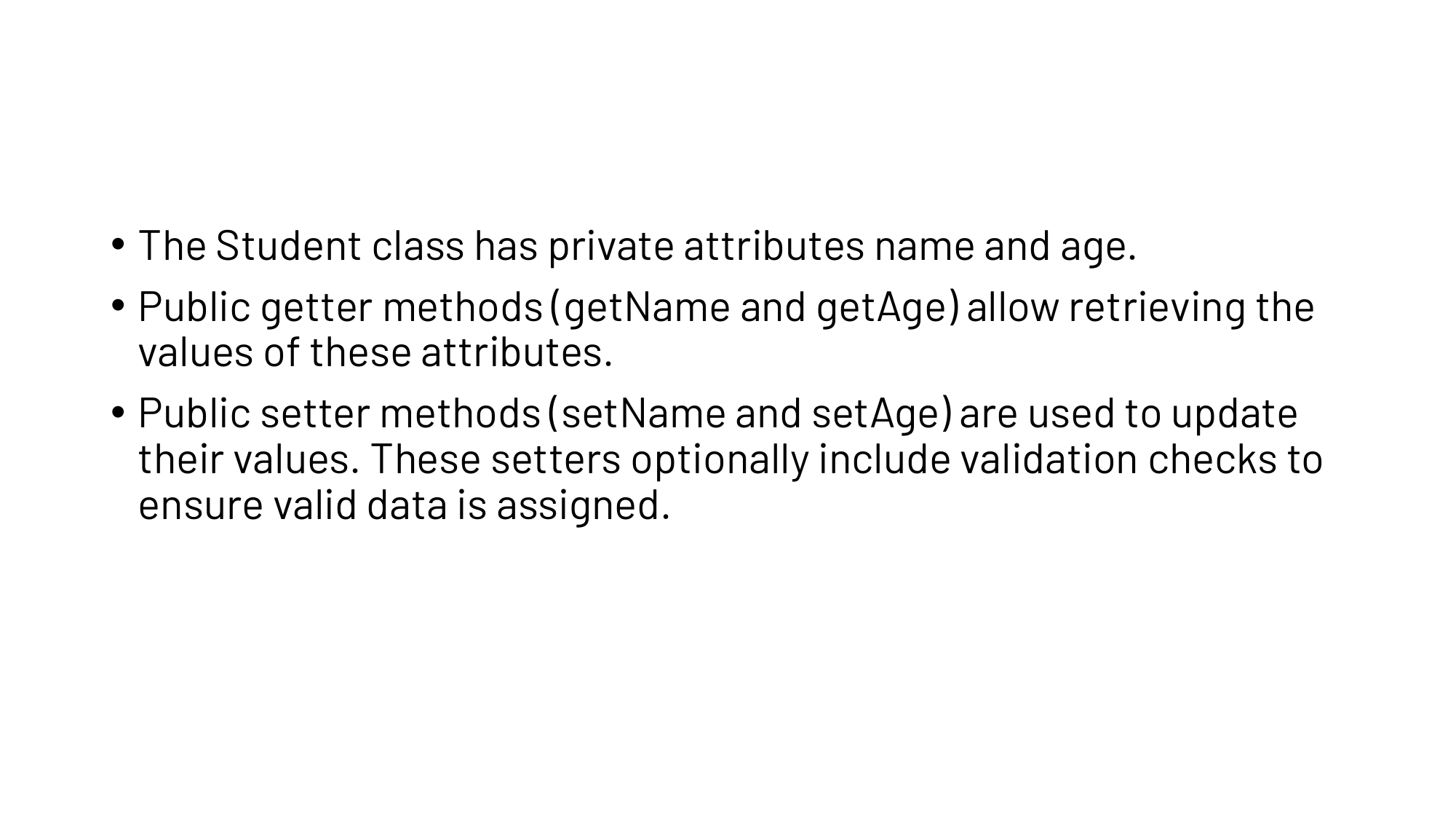

The Student class has private attributes name and age.
Public getter methods (getName and getAge) allow retrieving the values of these attributes.
Public setter methods (setName and setAge) are used to update their values. These setters optionally include validation checks to ensure valid data is assigned.